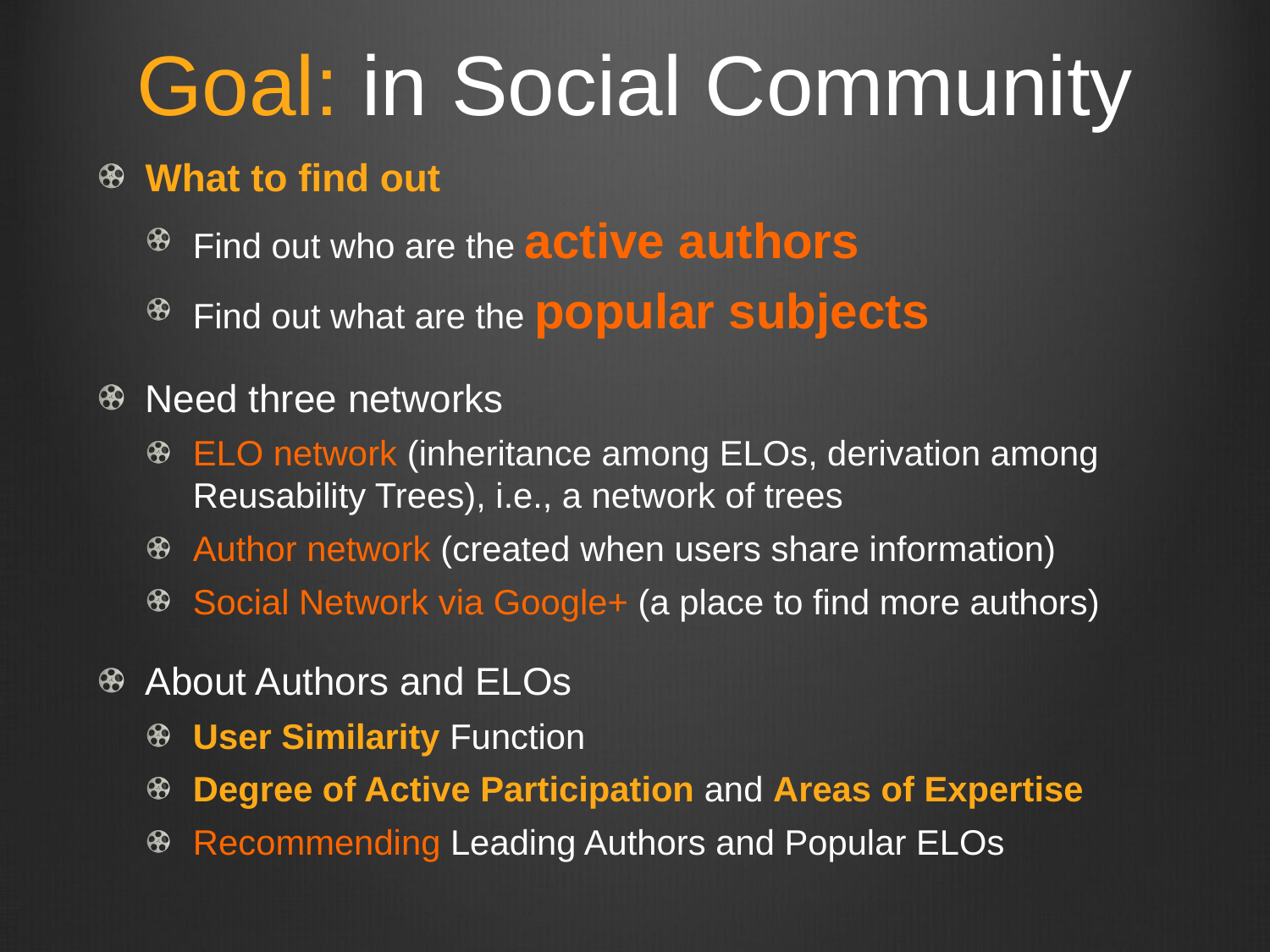

# Goal: in Social Community
What to find out
Find out who are the active authors
Find out what are the popular subjects
Need three networks
ELO network (inheritance among ELOs, derivation among Reusability Trees), i.e., a network of trees
Author network (created when users share information)
Social Network via Google+ (a place to find more authors)
About Authors and ELOs
User Similarity Function
Degree of Active Participation and Areas of Expertise
Recommending Leading Authors and Popular ELOs